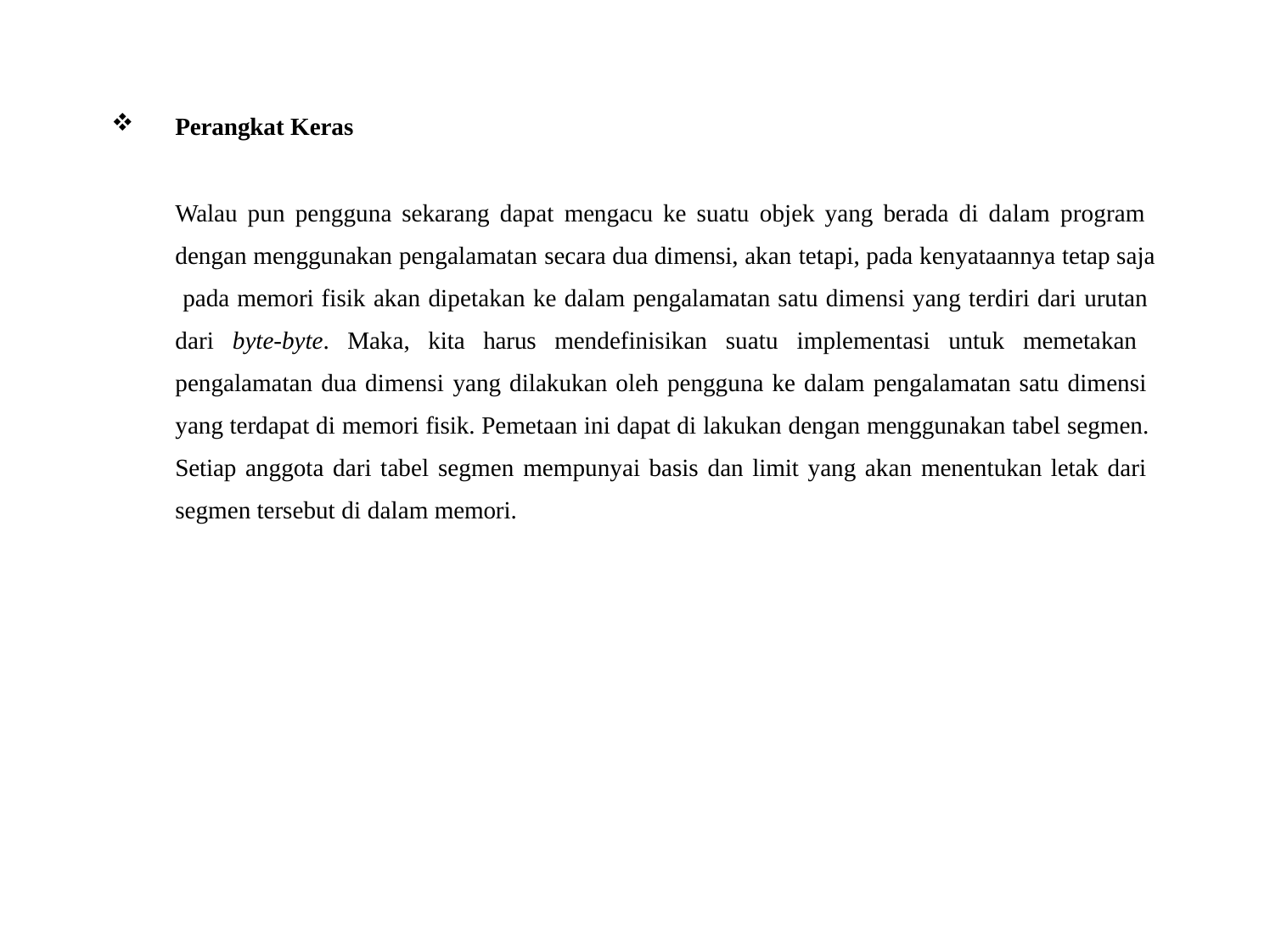

Perangkat Keras

Walau pun pengguna sekarang dapat mengacu ke suatu objek yang berada di dalam program  dengan menggunakan pengalamatan secara dua dimensi, akan tetapi, pada kenyataannya tetap saja  pada memori fisik akan dipetakan ke dalam pengalamatan satu dimensi yang terdiri dari urutan  dari byte-byte. Maka, kita harus mendefinisikan suatu implementasi untuk memetakan  pengalamatan dua dimensi yang dilakukan oleh pengguna ke dalam pengalamatan satu dimensi  yang terdapat di memori fisik. Pemetaan ini dapat di lakukan dengan menggunakan tabel segmen.  Setiap anggota dari tabel segmen mempunyai basis dan limit yang akan menentukan letak dari  segmen tersebut di dalam memori.